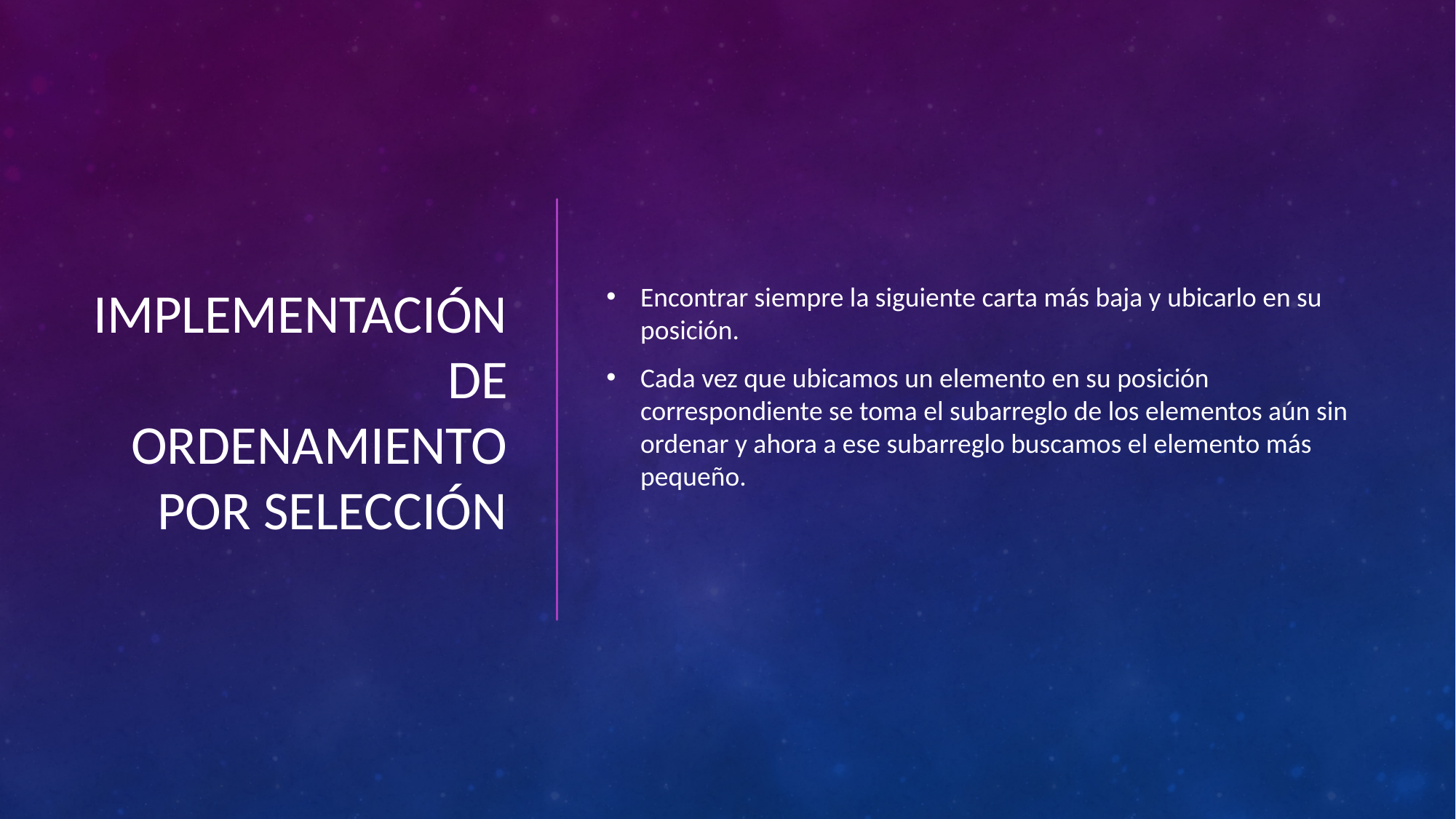

# Implementación de ordenamiento por selección
Encontrar siempre la siguiente carta más baja y ubicarlo en su posición.
Cada vez que ubicamos un elemento en su posición correspondiente se toma el subarreglo de los elementos aún sin ordenar y ahora a ese subarreglo buscamos el elemento más pequeño.